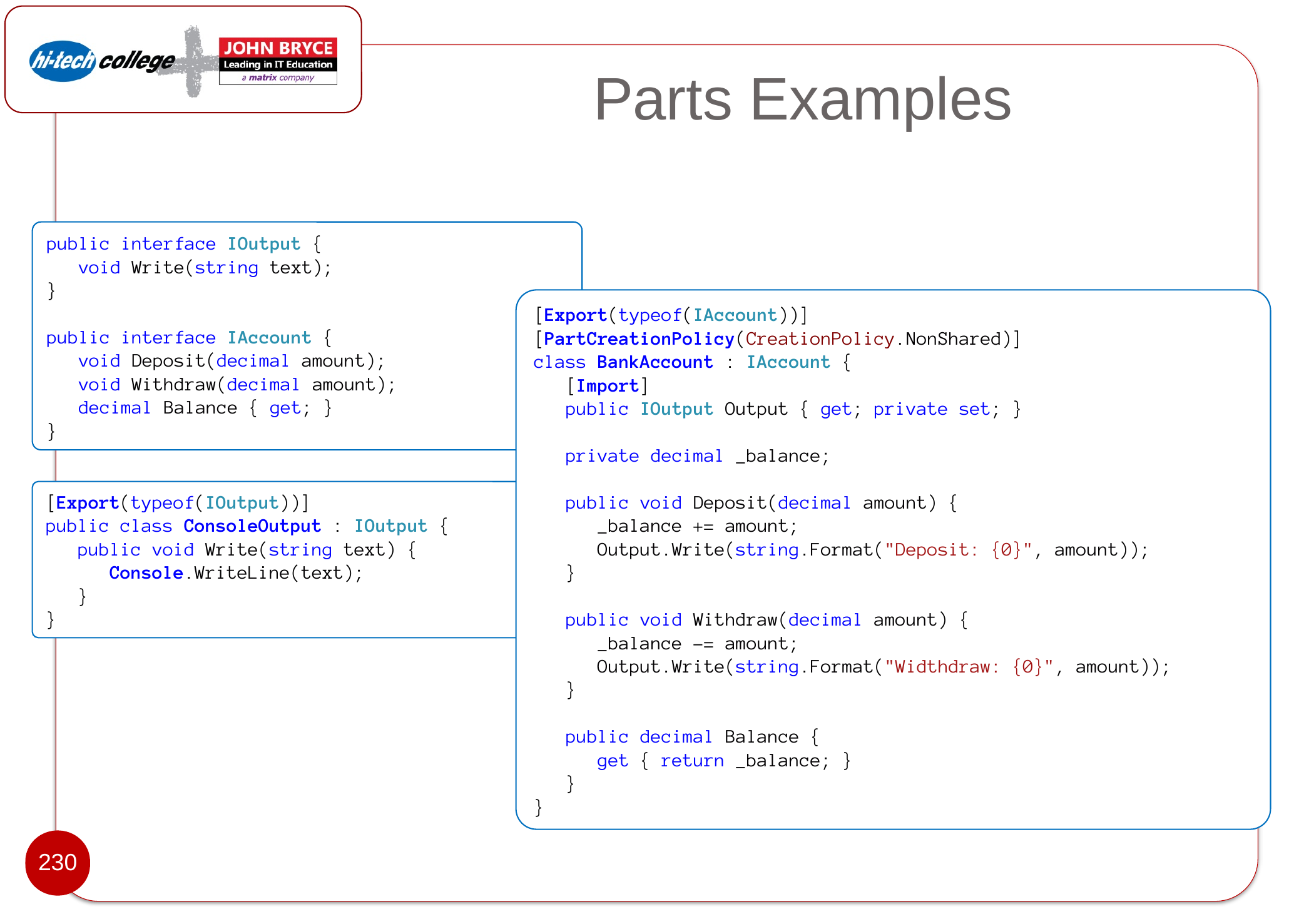

# Parts Examples

public interface IOutput {
   void Write(string text);
}

public interface IAccount {
   void Deposit(decimal amount);
   void Withdraw(decimal amount);
   decimal Balance { get; }
}
[Export(typeof(IAccount))]
[PartCreationPolicy(CreationPolicy.NonShared)]
class BankAccount : IAccount {
   [Import]
   public IOutput Output { get; private set; }

   private decimal _balance;

   public void Deposit(decimal amount) {
      _balance += amount;
      Output.Write(string.Format("Deposit: {0}", amount));
   }

   public void Withdraw(decimal amount) {
      _balance -= amount;
      Output.Write(string.Format("Widthdraw: {0}", amount));
   }

   public decimal Balance {
      get { return _balance; }
   }
}
[Export(typeof(IOutput))]
public class ConsoleOutput : IOutput {
   public void Write(string text) {
      Console.WriteLine(text);
   }
}
230